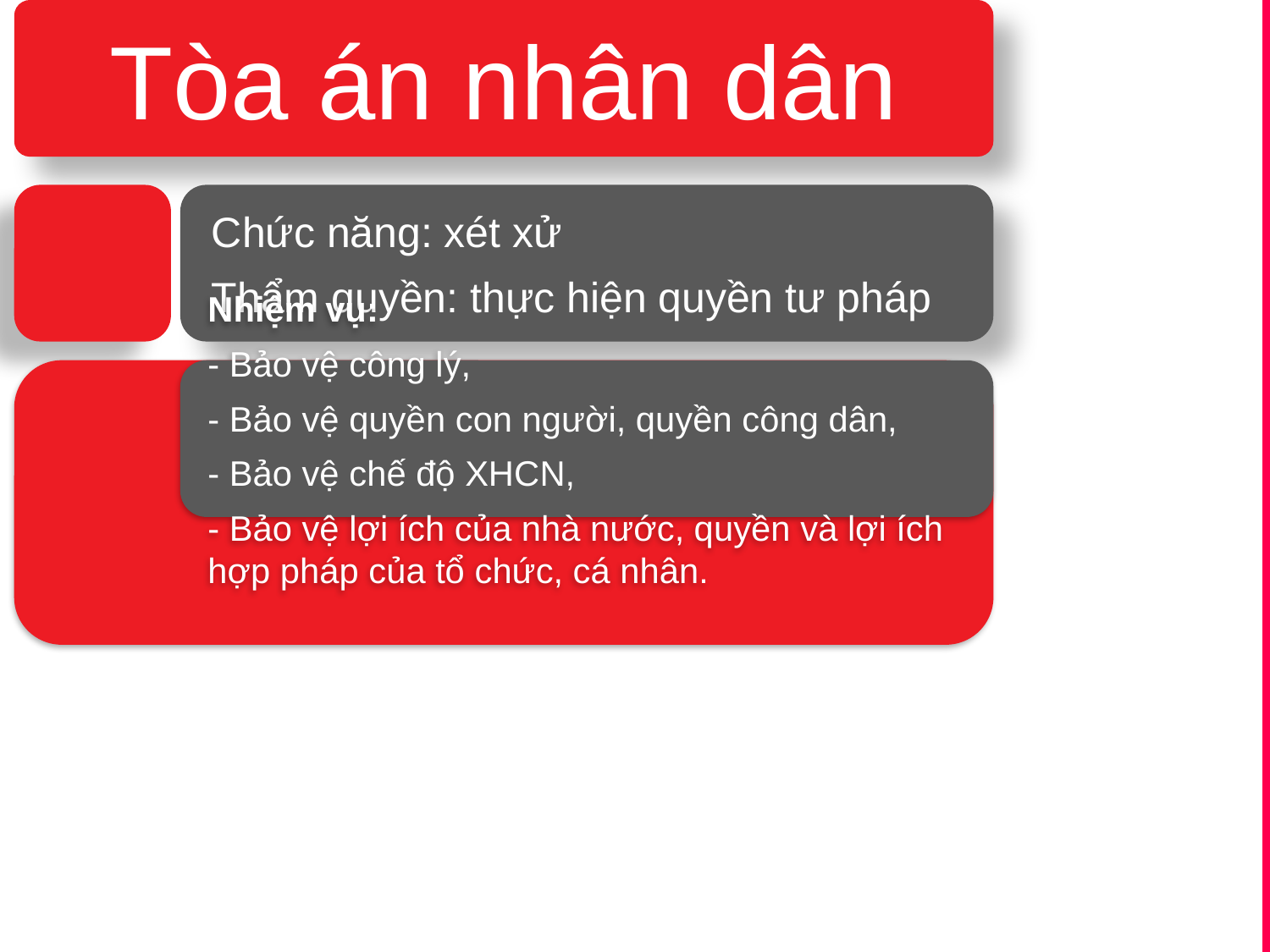

Tòa án nhân dân
Chức năng: xét xử
Thẩm quyền: thực hiện quyền tư pháp
Nhiệm vụ:
- Bảo vệ công lý,
- Bảo vệ quyền con người, quyền công dân,
- Bảo vệ chế độ XHCN,
- Bảo vệ lợi ích của nhà nước, quyền và lợi ích hợp pháp của tổ chức, cá nhân.